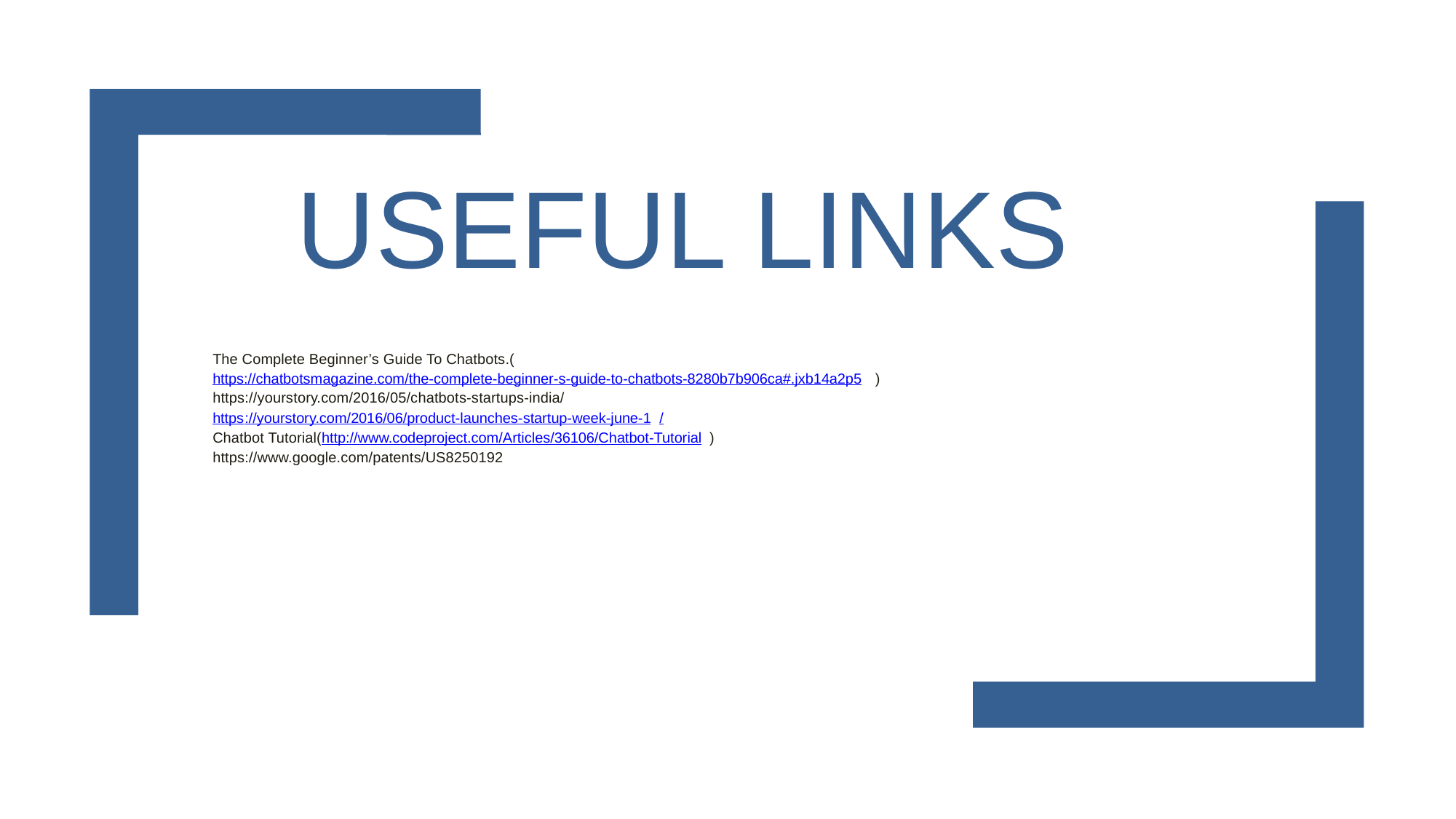

# Useful Links
The Complete Beginner’s Guide To Chatbots.(https://chatbotsmagazine.com/the-complete-beginner-s-guide-to-chatbots-8280b7b906ca#.jxb14a2p5)
https://yourstory.com/2016/05/chatbots-startups-india/
https://yourstory.com/2016/06/product-launches-startup-week-june-1/
Chatbot Tutorial(http://www.codeproject.com/Articles/36106/Chatbot-Tutorial)
https://www.google.com/patents/US8250192